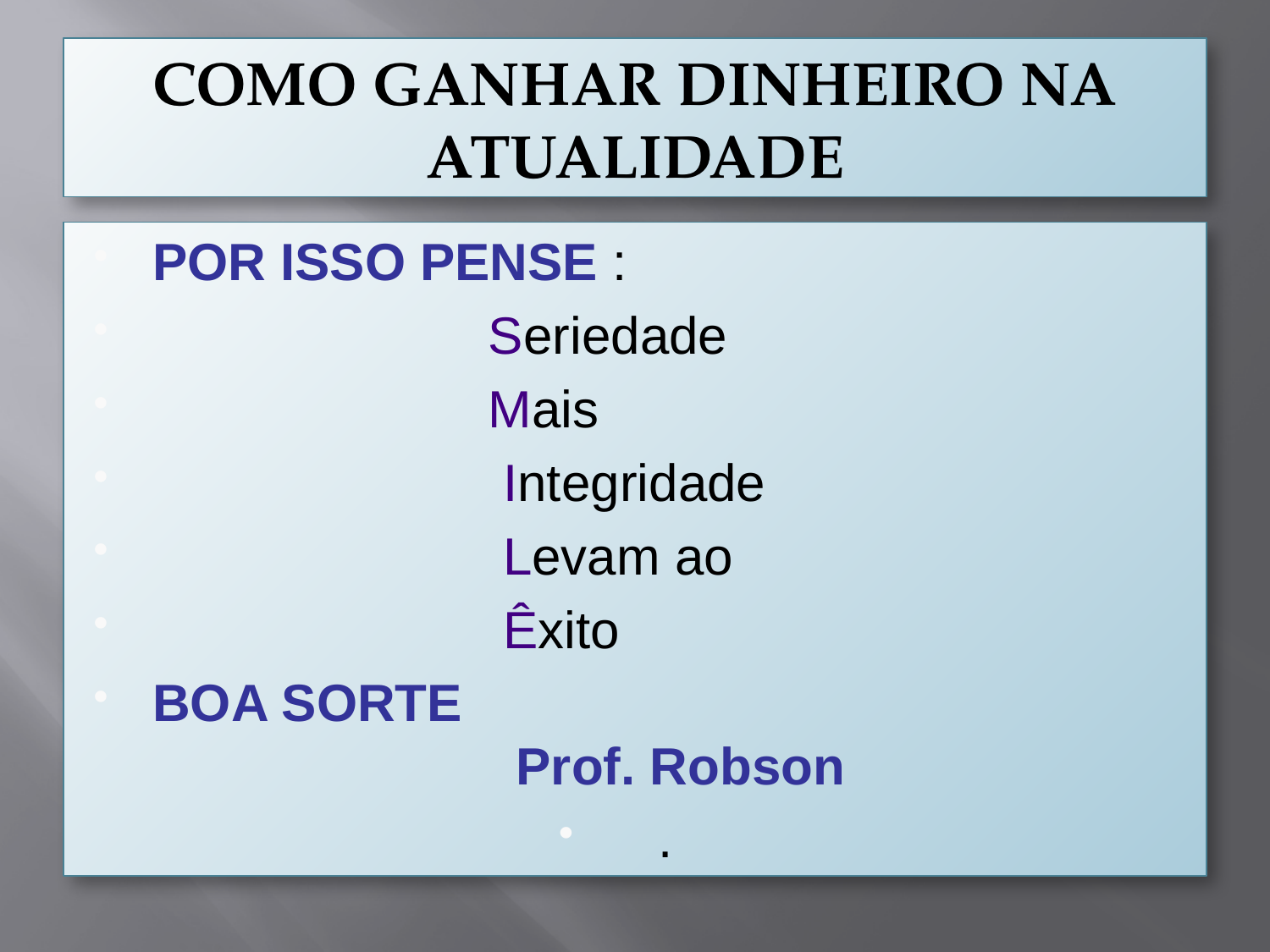

# COMO GANHAR DINHEIRO NA ATUALIDADE
POR ISSO PENSE :
                       Seriedade
                       Mais
                        Integridade
                        Levam ao
                        Êxito
BOA SORTE                                                                            Prof. Robson
.